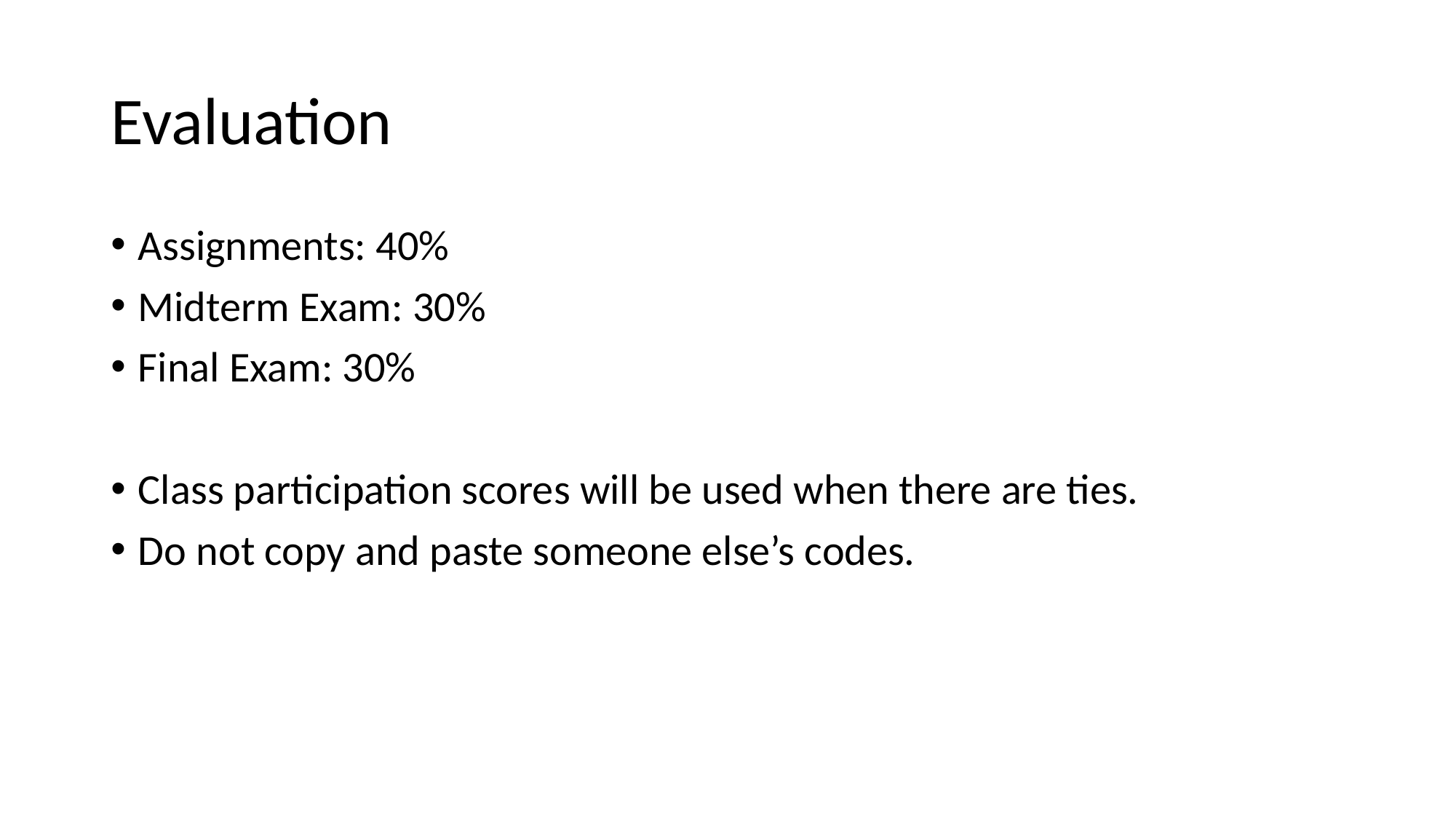

# Evaluation
Assignments: 40%
Midterm Exam: 30%
Final Exam: 30%

Class participation scores will be used when there are ties.
Do not copy and paste someone else’s codes.